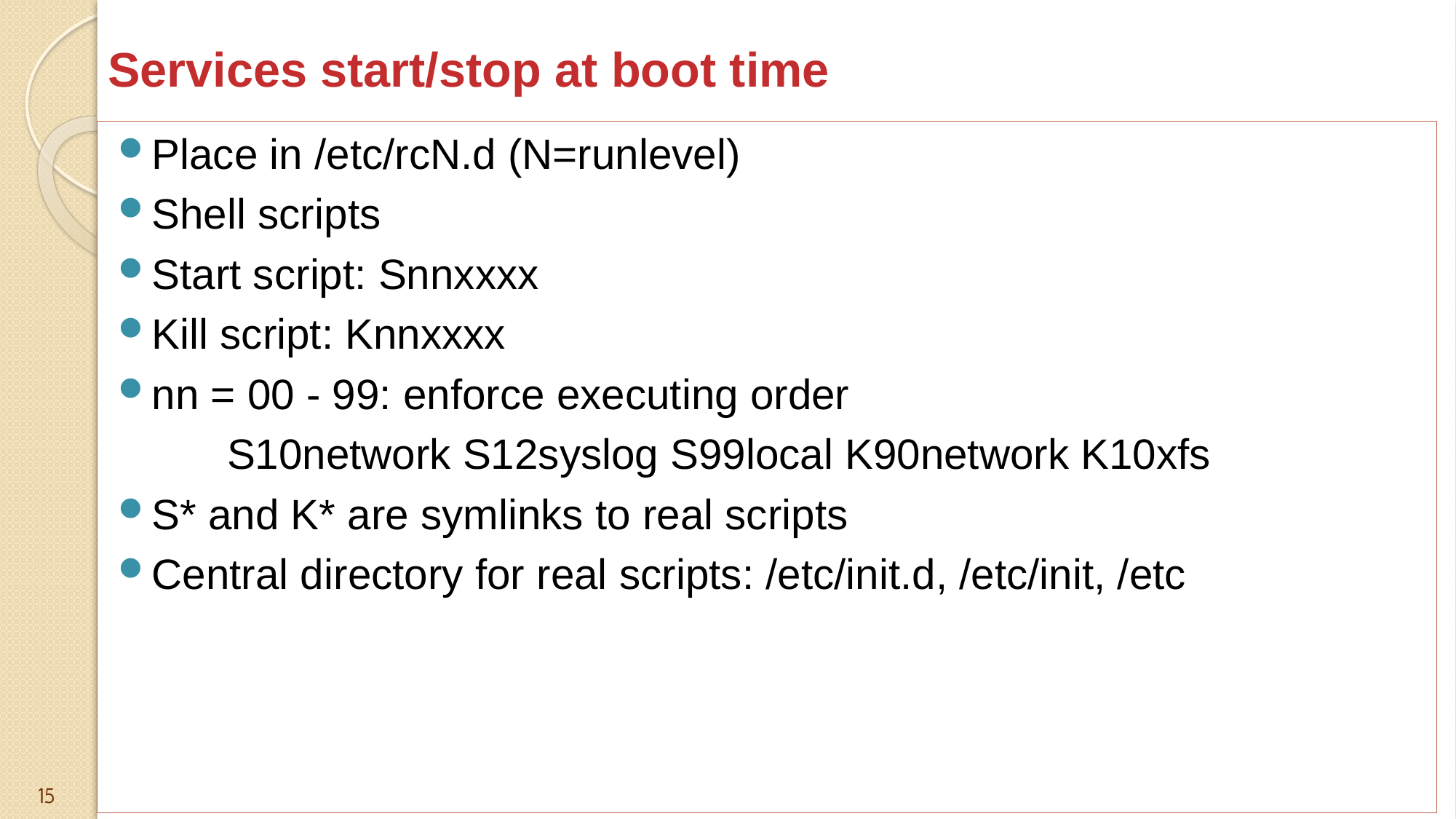

# Services start/stop at boot time
Place in /etc/rcN.d (N=runlevel)
Shell scripts
Start script: Snnxxxx
Kill script: Knnxxxx
nn = 00 - 99: enforce executing order
	S10network S12syslog S99local K90network K10xfs
S* and K* are symlinks to real scripts
Central directory for real scripts: /etc/init.d, /etc/init, /etc
15